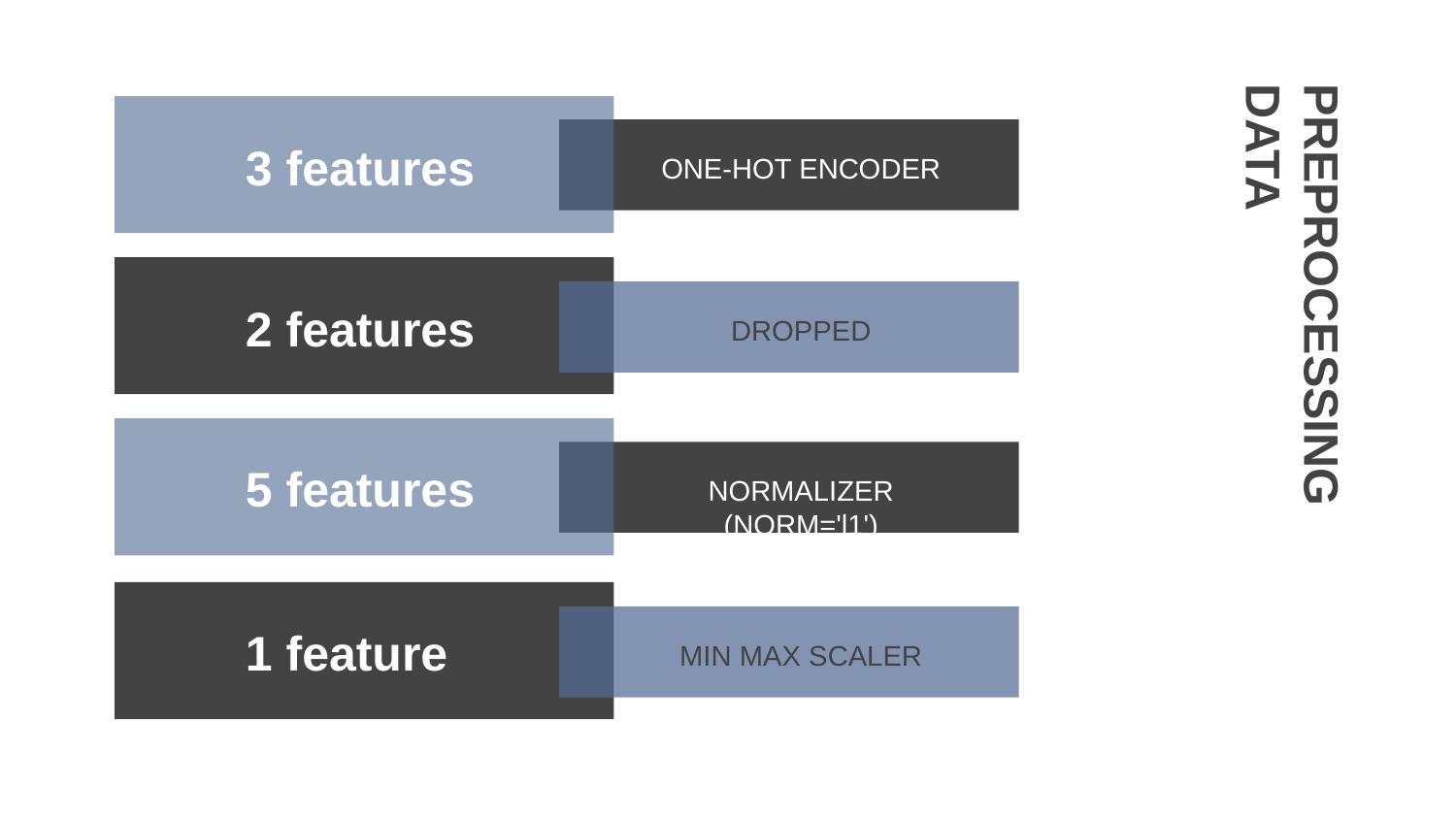

ONE-HOT ENCODER
3 features

2 features
DROPPED
# PREPROCESSING DATA

5 features
NORMALIZER (NORM='l1')

1 features
MIN MAX SCALER